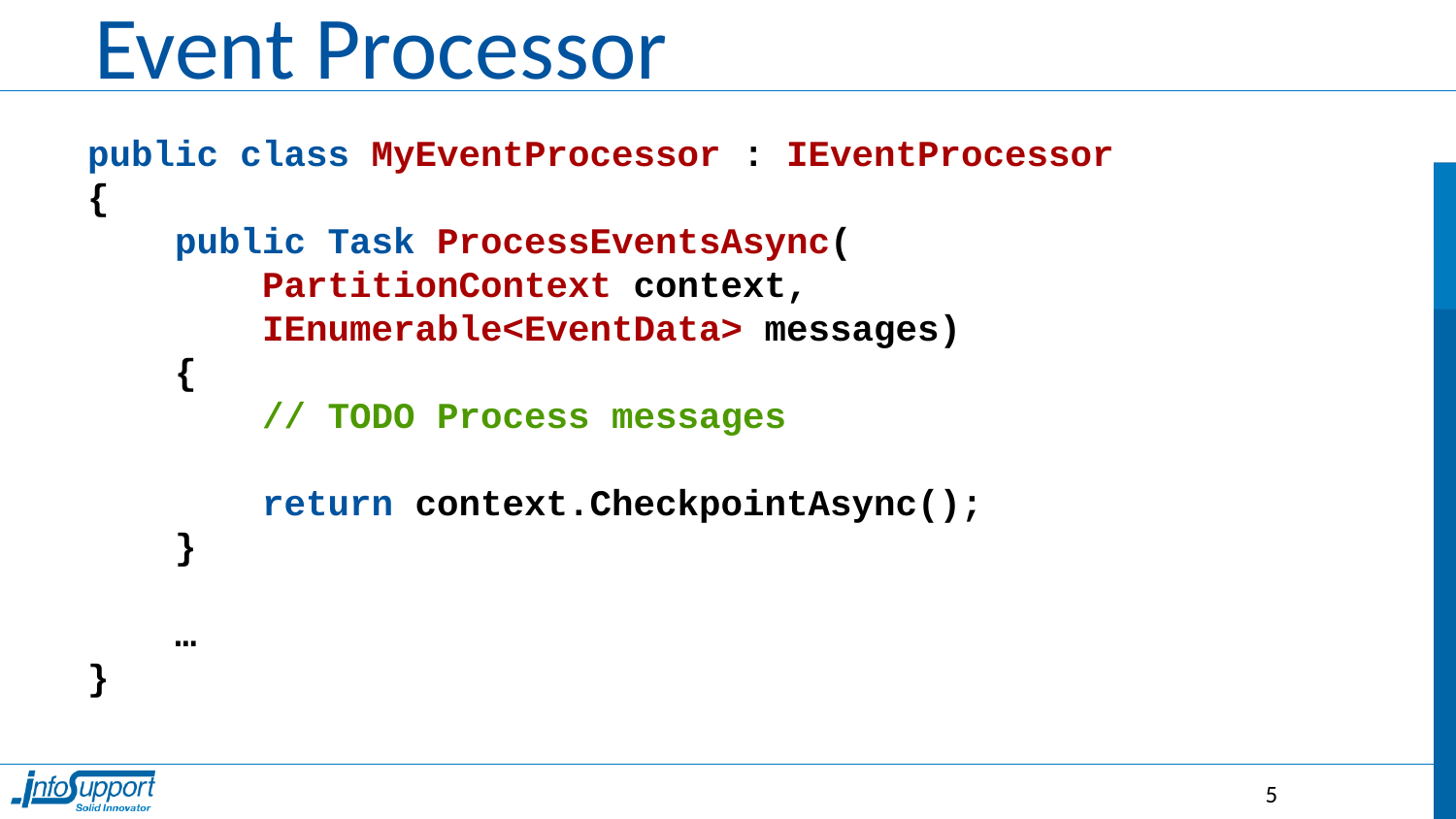

# Event Processor
public class MyEventProcessor : IEventProcessor
{
    public Task ProcessEventsAsync(
        PartitionContext context,
        IEnumerable<EventData> messages)
    {
        // TODO Process messages
        return context.CheckpointAsync();
    }
    …
}

5